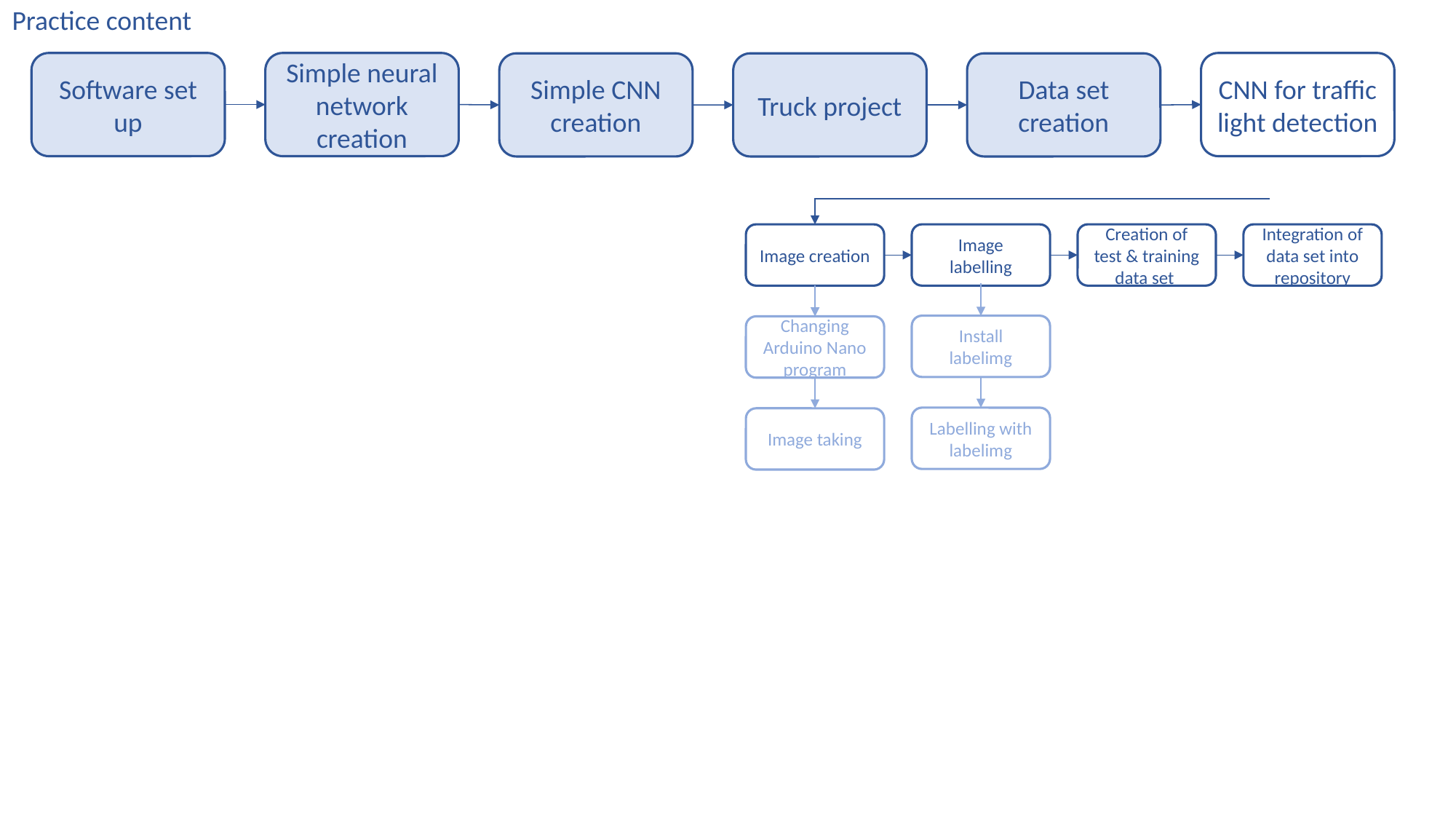

Practice content
Software set up
Simple neural network creation
CNN for traffic light detection
Truck project
Data set creation
Simple CNN creation
Image creation
Image labelling
Creation of test & training data set
Integration of data set into repository
Install labelimg
Changing Arduino Nano program
Labelling with labelimg
Image taking